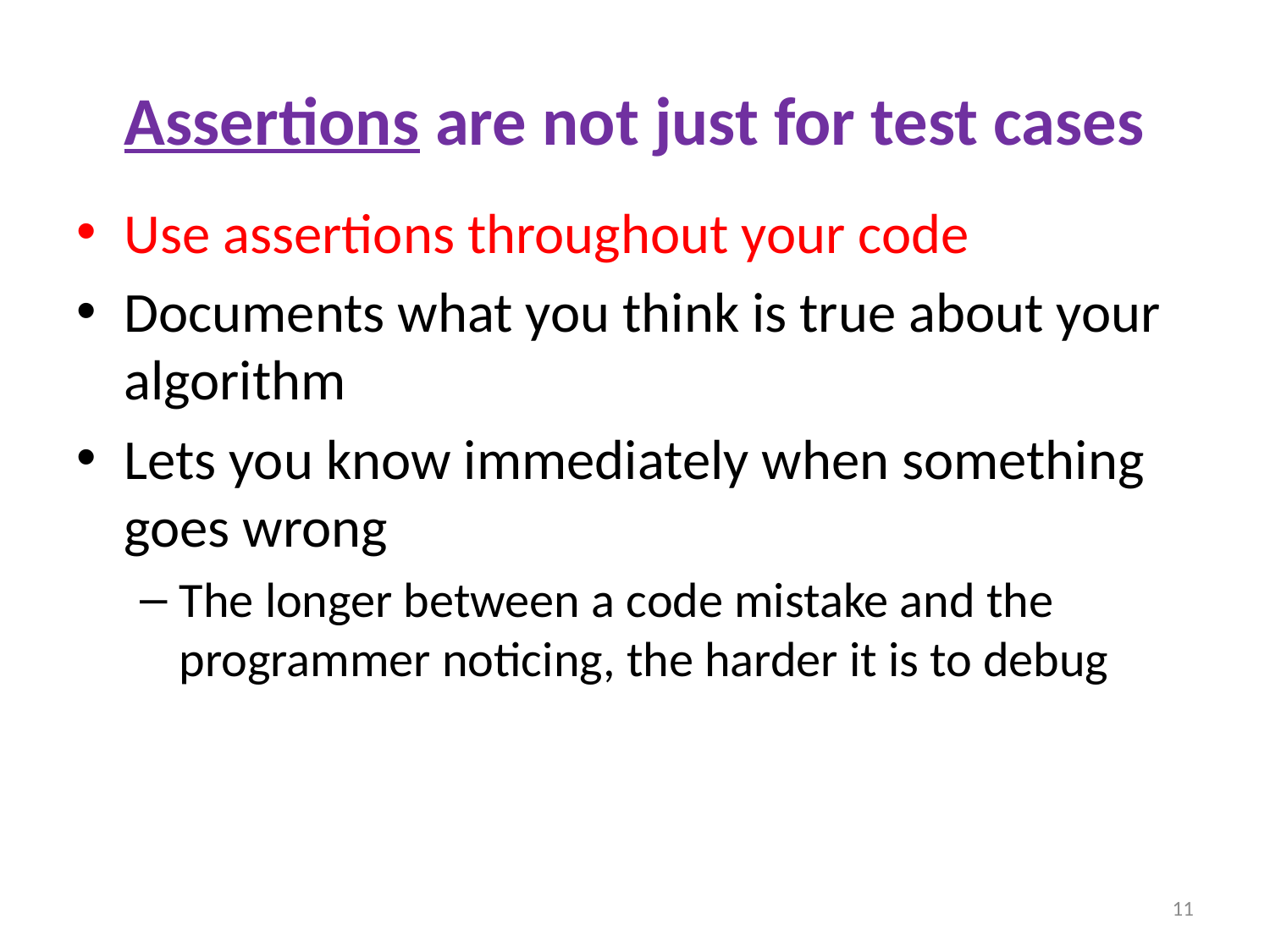

# Assertions are not just for test cases
Use assertions throughout your code
Documents what you think is true about your algorithm
Lets you know immediately when something goes wrong
The longer between a code mistake and the programmer noticing, the harder it is to debug

11